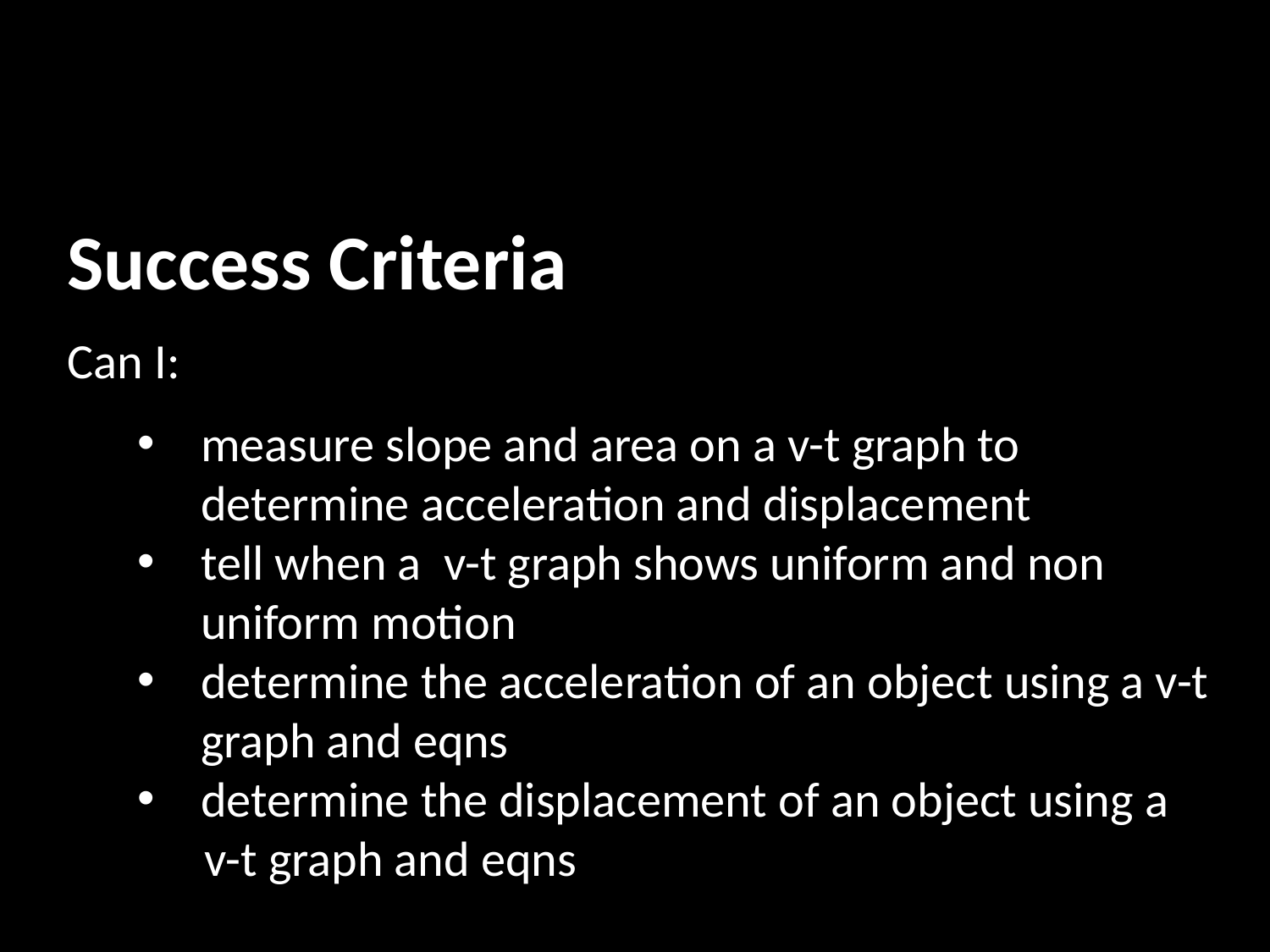

Success Criteria
Can I:
measure slope and area on a v-t graph to determine acceleration and displacement
tell when a  v-t graph shows uniform and non uniform motion
determine the acceleration of an object using a v-t graph and eqns
determine the displacement of an object using a
      v-t graph and eqns